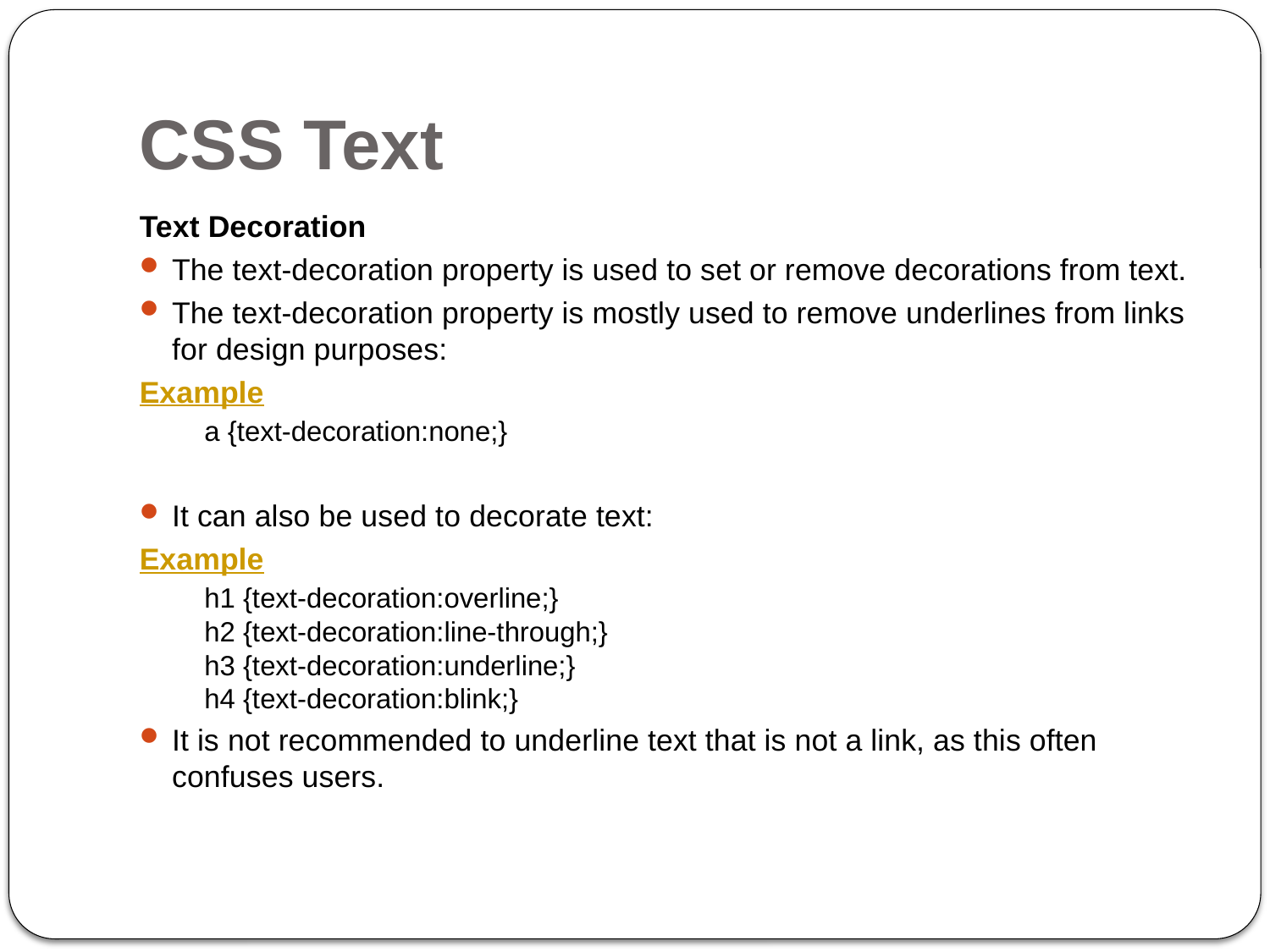

# CSS Text
Text Decoration
The text-decoration property is used to set or remove decorations from text.
The text-decoration property is mostly used to remove underlines from links for design purposes:
Example
	a {text-decoration:none;}

It can also be used to decorate text:
Example
	h1 {text-decoration:overline;}
h2 {text-decoration:line-through;}
h3 {text-decoration:underline;}
h4 {text-decoration:blink;}
It is not recommended to underline text that is not a link, as this often confuses users.